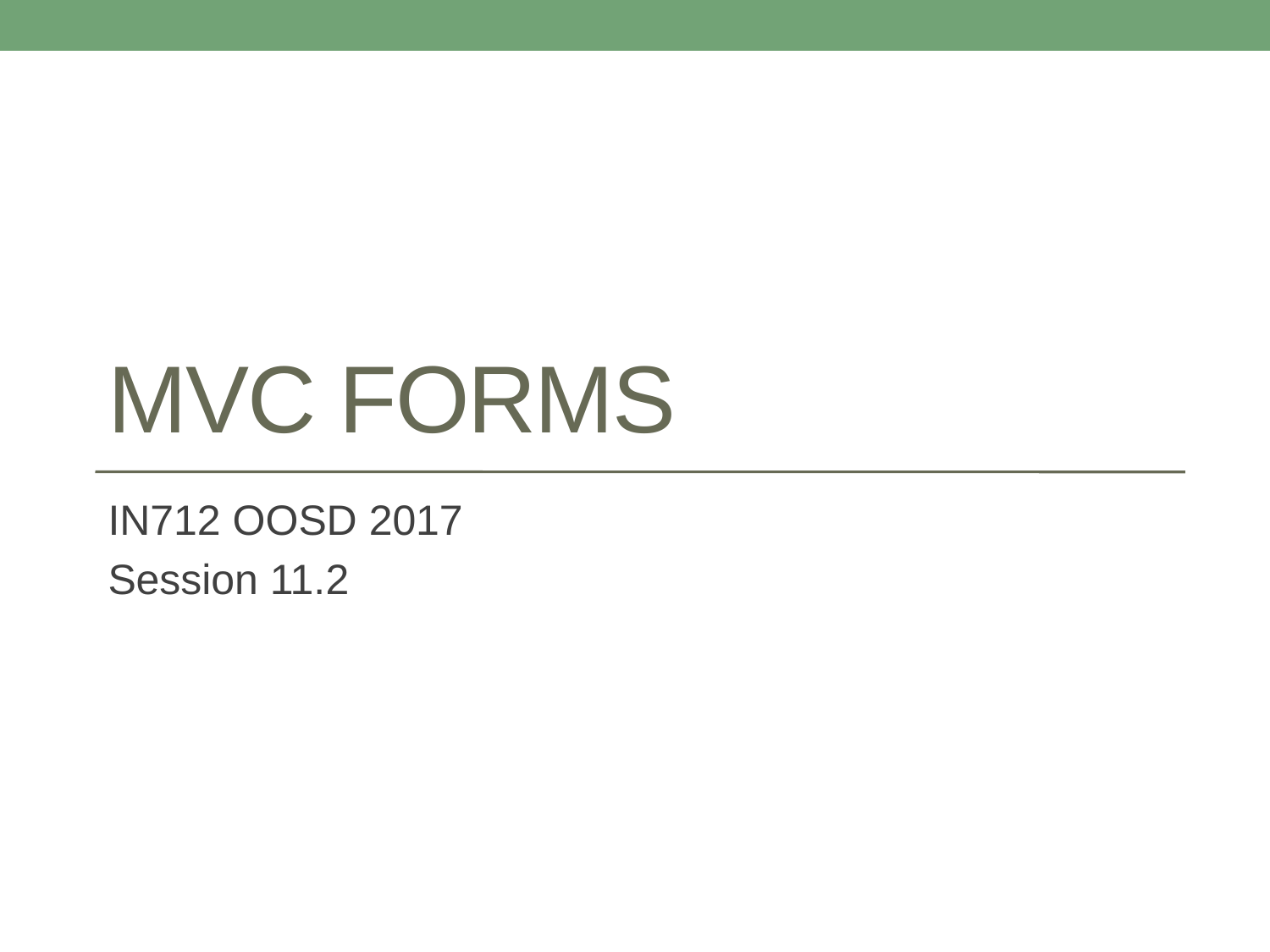

# MVC Forms
IN712 OOSD 2017
Session 11.2